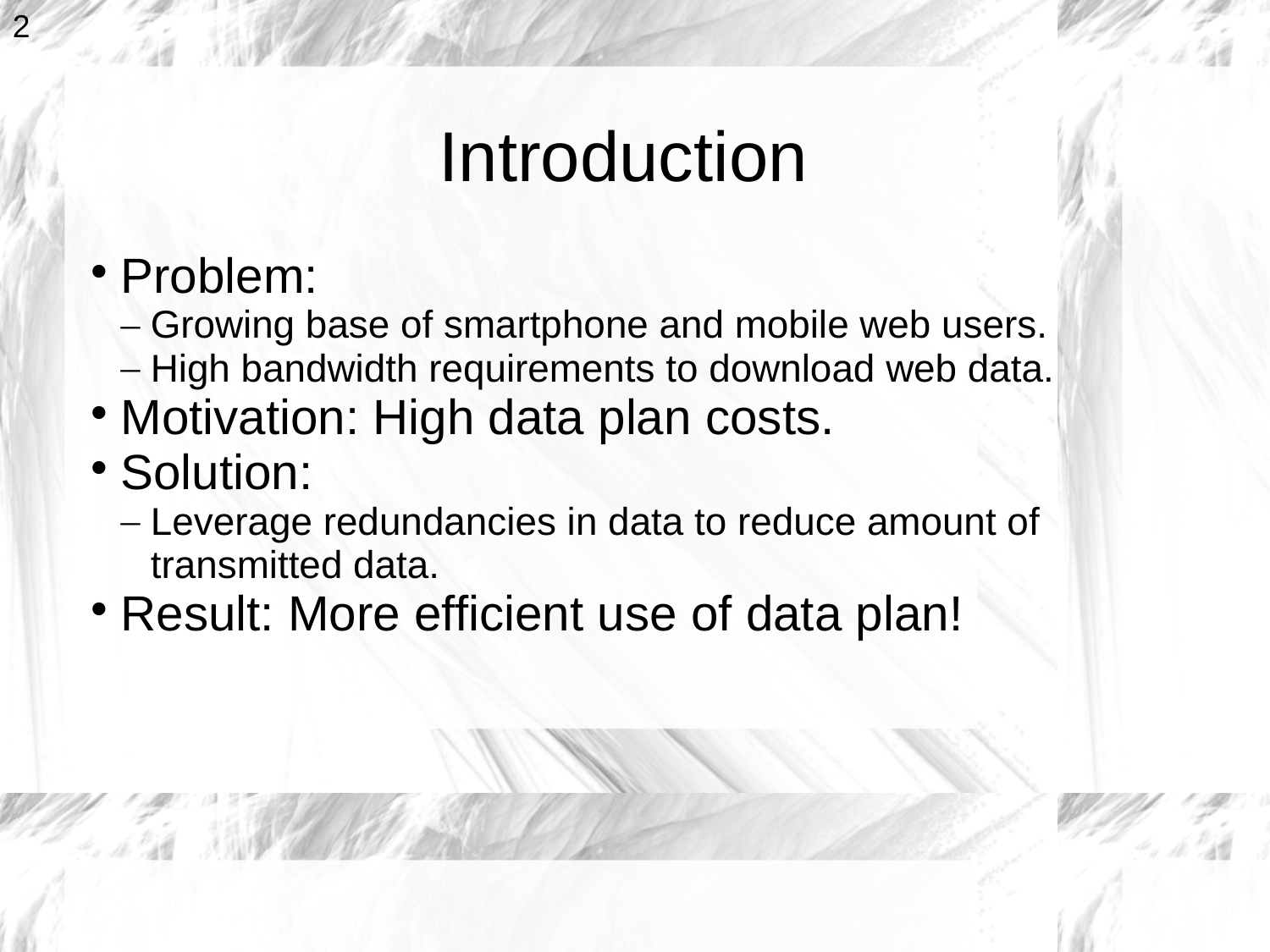

2
Introduction
Problem:
Growing base of smartphone and mobile web users.
High bandwidth requirements to download web data.
Motivation: High data plan costs.
Solution:
Leverage redundancies in data to reduce amount of transmitted data.
Result: More efficient use of data plan!